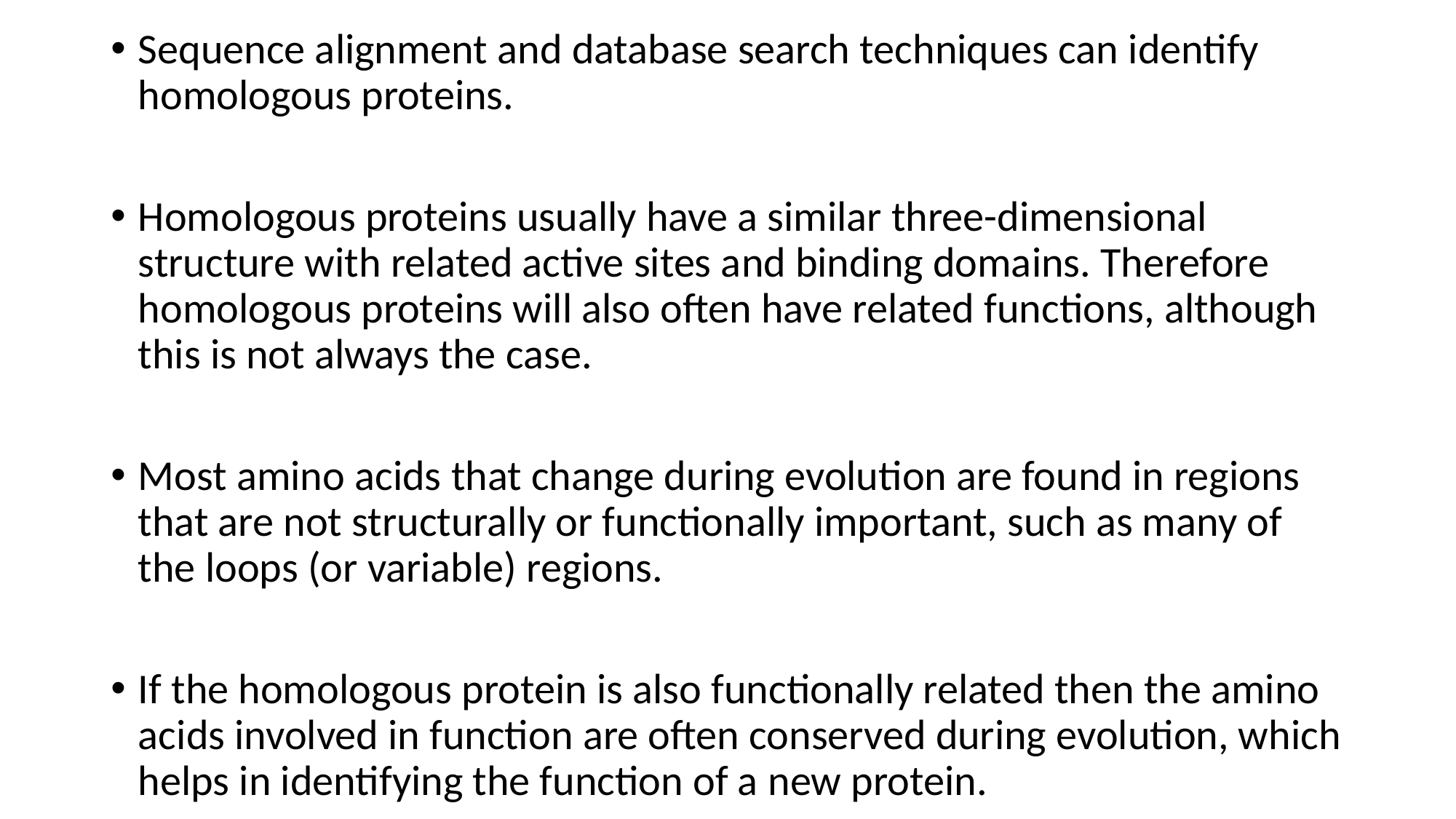

Sequence alignment and database search techniques can identify homologous proteins.

Homologous proteins usually have a similar three-dimensional structure with related active sites and binding domains. Therefore homologous proteins will also often have related functions, although this is not always the case.

Most amino acids that change during evolution are found in regions that are not structurally or functionally important, such as many of the loops (or variable) regions.

If the homologous protein is also functionally related then the amino acids involved in function are often conserved during evolution, which helps in identifying the function of a new protein.